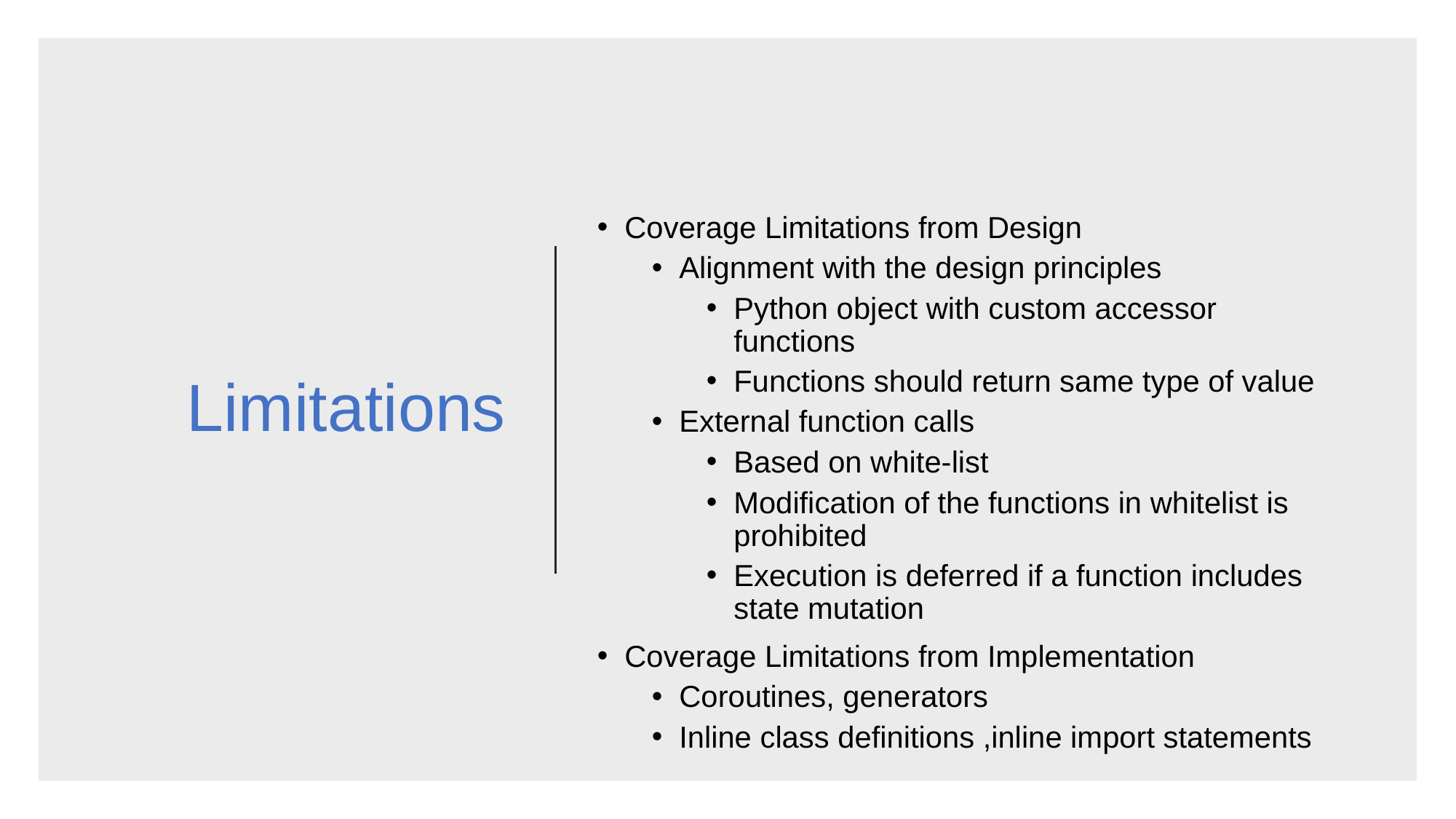

# Limitations
Coverage Limitations from Design
Alignment with the design principles
Python object with custom accessor functions
Functions should return same type of value
External function calls
Based on white-list
Modification of the functions in whitelist is prohibited
Execution is deferred if a function includes state mutation
Coverage Limitations from Implementation
Coroutines, generators
Inline class definitions ,inline import statements